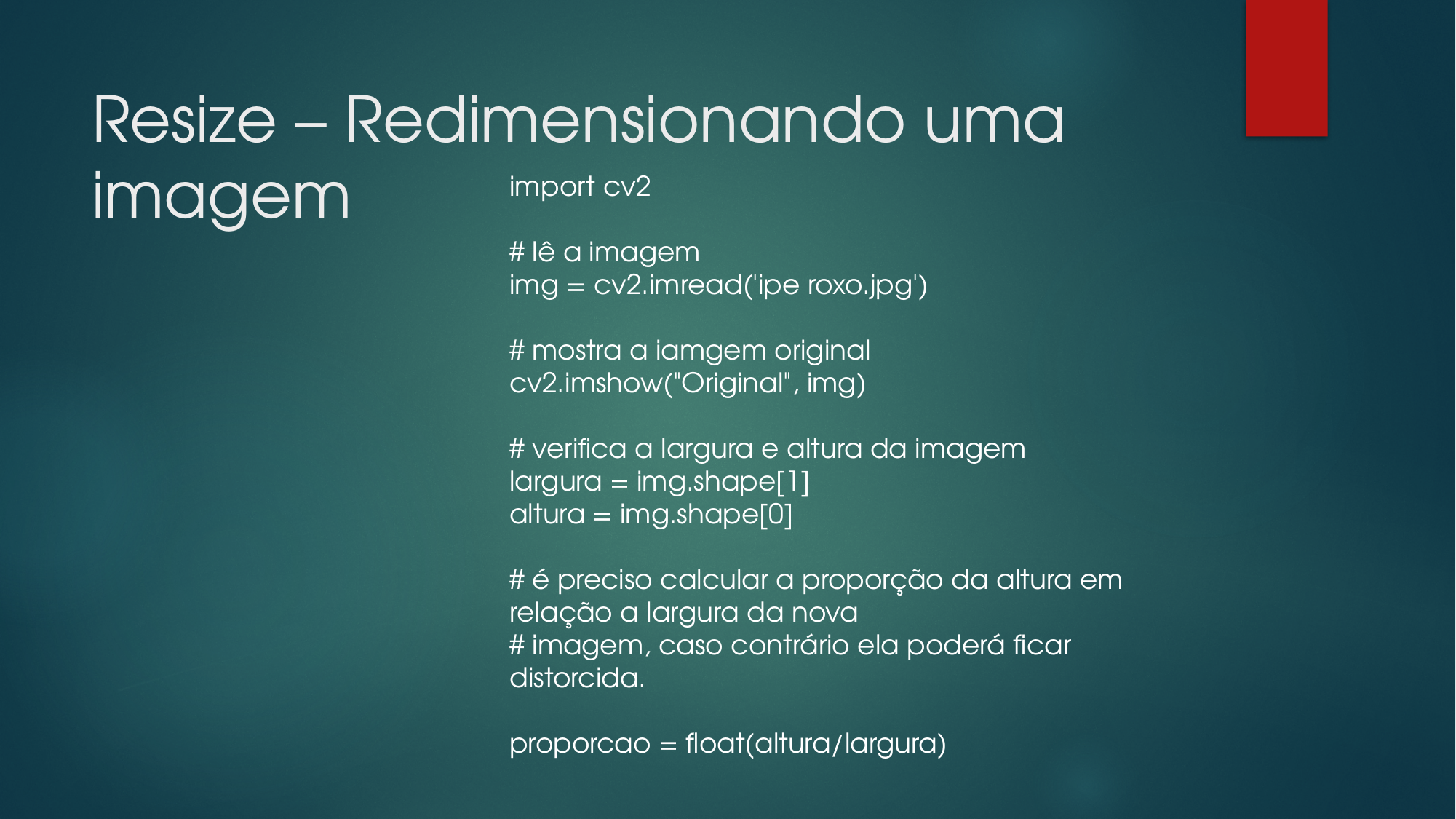

# Resize – Redimensionando uma imagem
import cv2

# lê a imagem
img = cv2.imread('ipe roxo.jpg')

# mostra a iamgem original
cv2.imshow("Original", img)

# verifica a largura e altura da imagem
largura = img.shape[1]
altura = img.shape[0]

# é preciso calcular a proporção da altura em relação a largura da nova
# imagem, caso contrário ela poderá ficar distorcida.

proporcao = float(altura/largura)